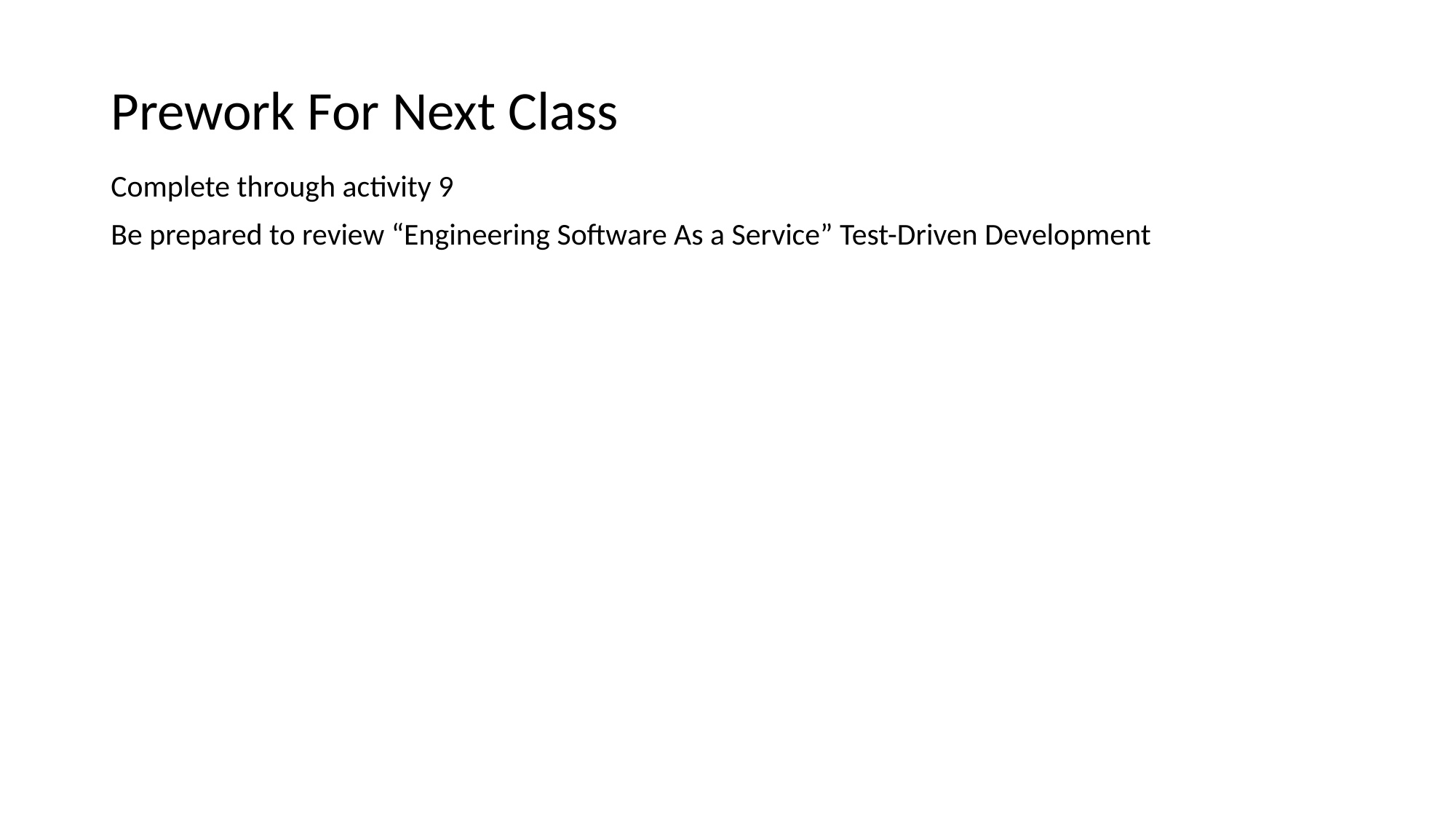

# Prework For Next Class
Complete through activity 9
Be prepared to review “Engineering Software As a Service” Test-Driven Development